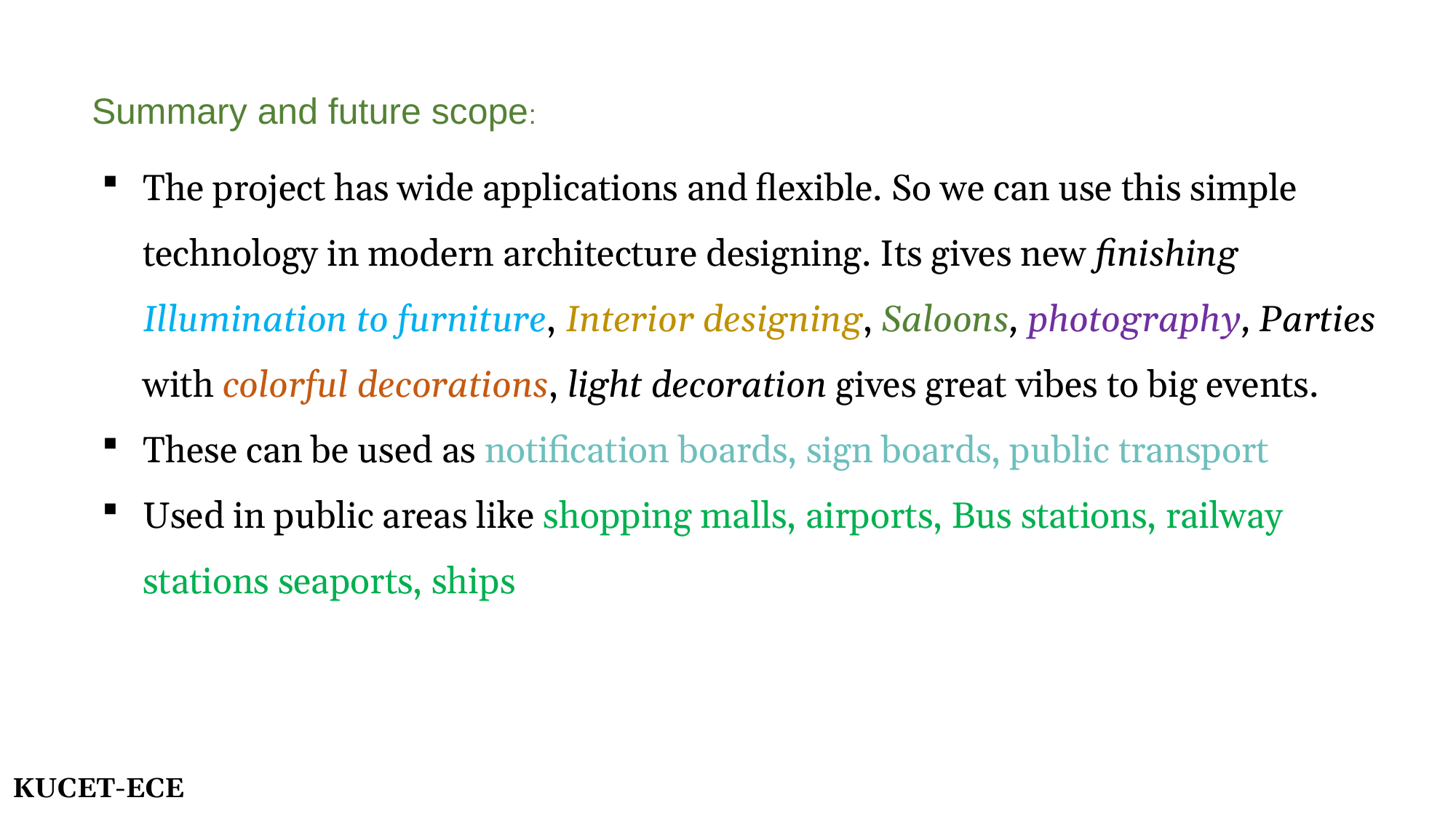

Summary and future scope:
The project has wide applications and flexible. So we can use this simple technology in modern architecture designing. Its gives new finishing Illumination to furniture, Interior designing, Saloons, photography, Parties with colorful decorations, light decoration gives great vibes to big events.
These can be used as notification boards, sign boards, public transport
Used in public areas like shopping malls, airports, Bus stations, railway stations seaports, ships
KUCET-ECE